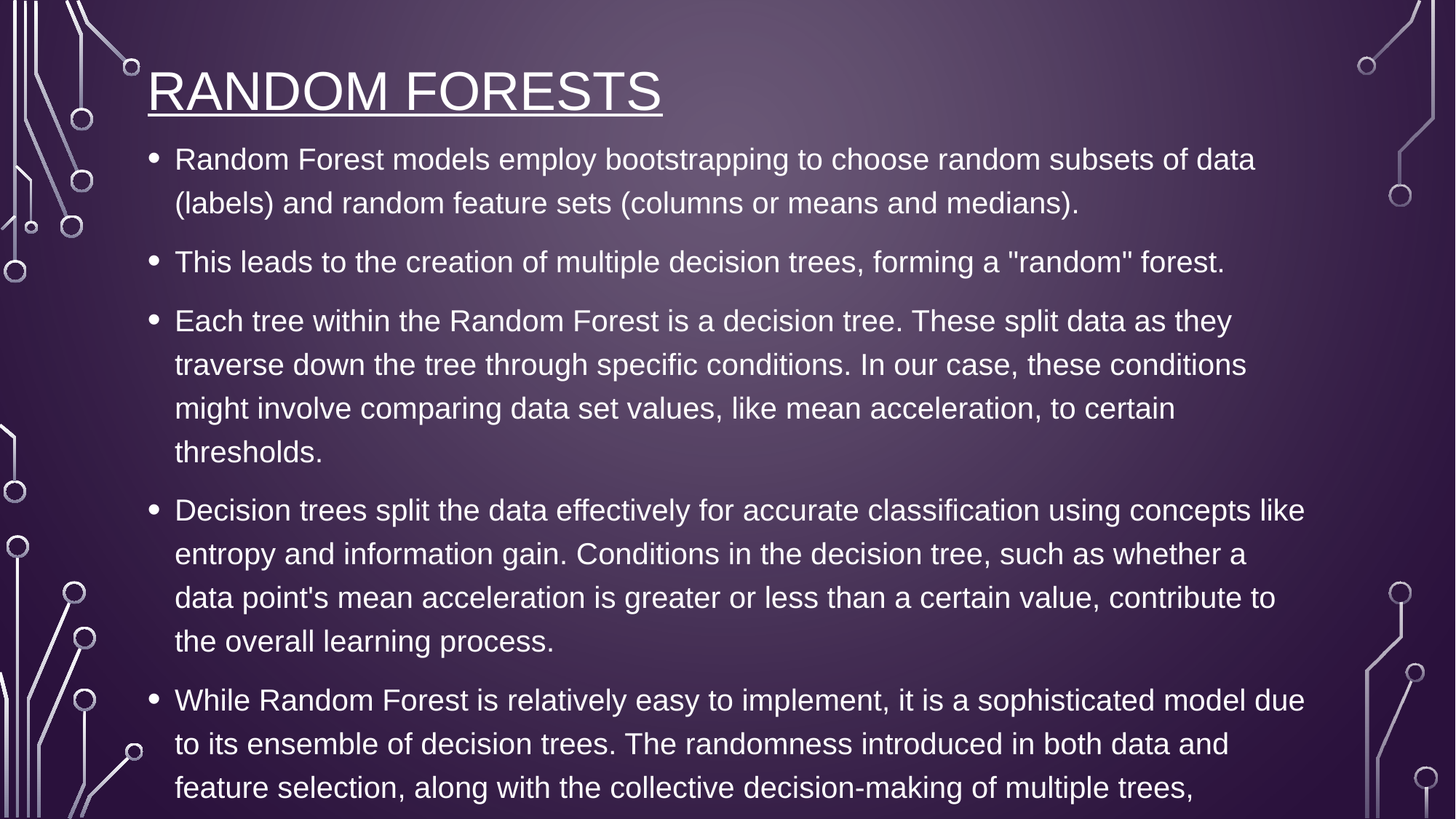

# Random Forests
Random Forest models employ bootstrapping to choose random subsets of data (labels) and random feature sets (columns or means and medians).
This leads to the creation of multiple decision trees, forming a "random" forest.
Each tree within the Random Forest is a decision tree. These split data as they traverse down the tree through specific conditions. In our case, these conditions might involve comparing data set values, like mean acceleration, to certain thresholds.
Decision trees split the data effectively for accurate classification using concepts like entropy and information gain. Conditions in the decision tree, such as whether a data point's mean acceleration is greater or less than a certain value, contribute to the overall learning process.
While Random Forest is relatively easy to implement, it is a sophisticated model due to its ensemble of decision trees. The randomness introduced in both data and feature selection, along with the collective decision-making of multiple trees, enhances the model's complexity and predictive power.